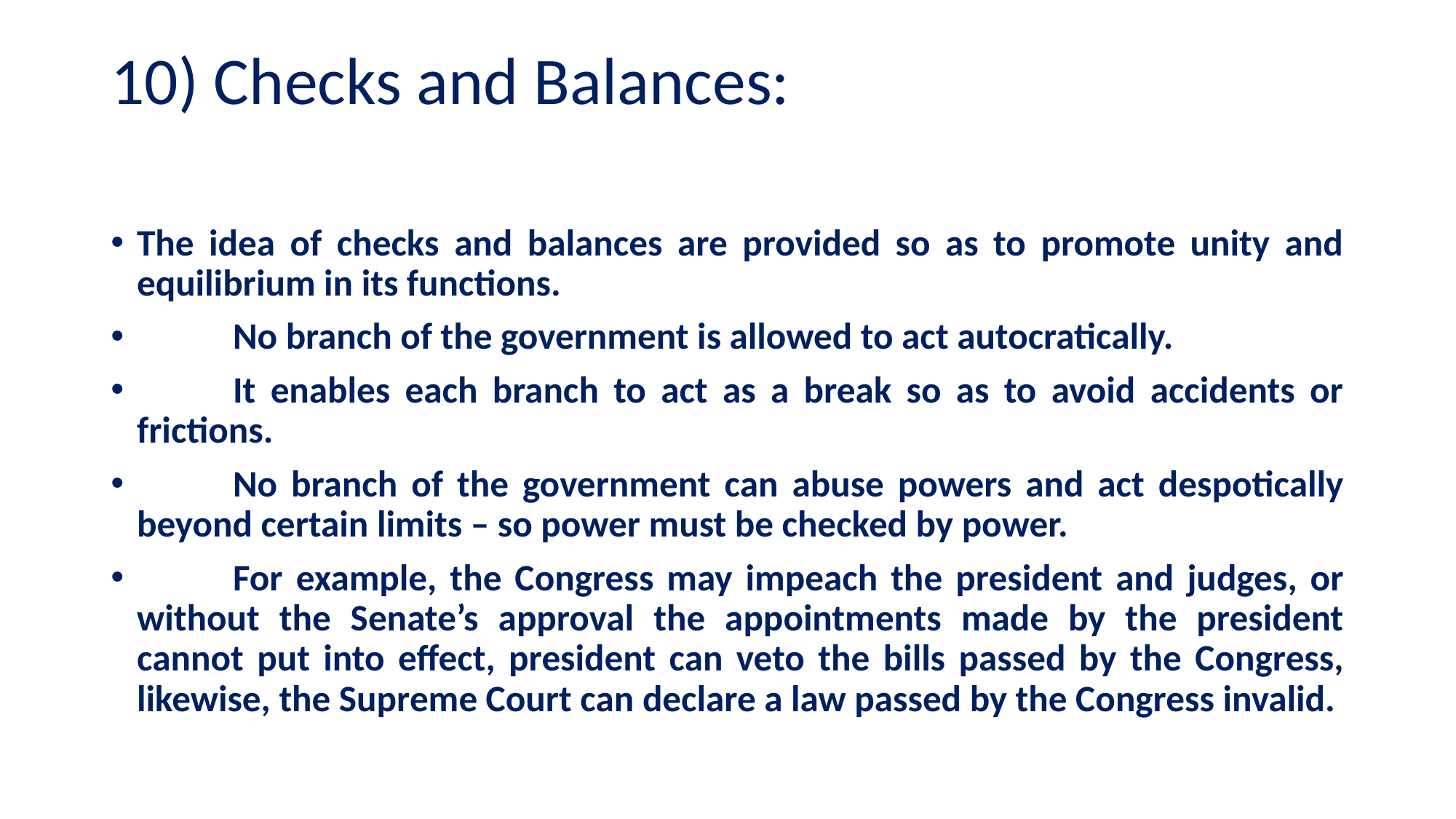

# 10) Checks and Balances:
The idea of checks and balances are provided so as to promote unity and equilibrium in its functions.
	No branch of the government is allowed to act autocratically.
	It enables each branch to act as a break so as to avoid accidents or frictions.
	No branch of the government can abuse powers and act despotically beyond certain limits – so power must be checked by power.
	For example, the Congress may impeach the president and judges, or without the Senate’s approval the appointments made by the president cannot put into effect, president can veto the bills passed by the Congress, likewise, the Supreme Court can declare a law passed by the Congress invalid.